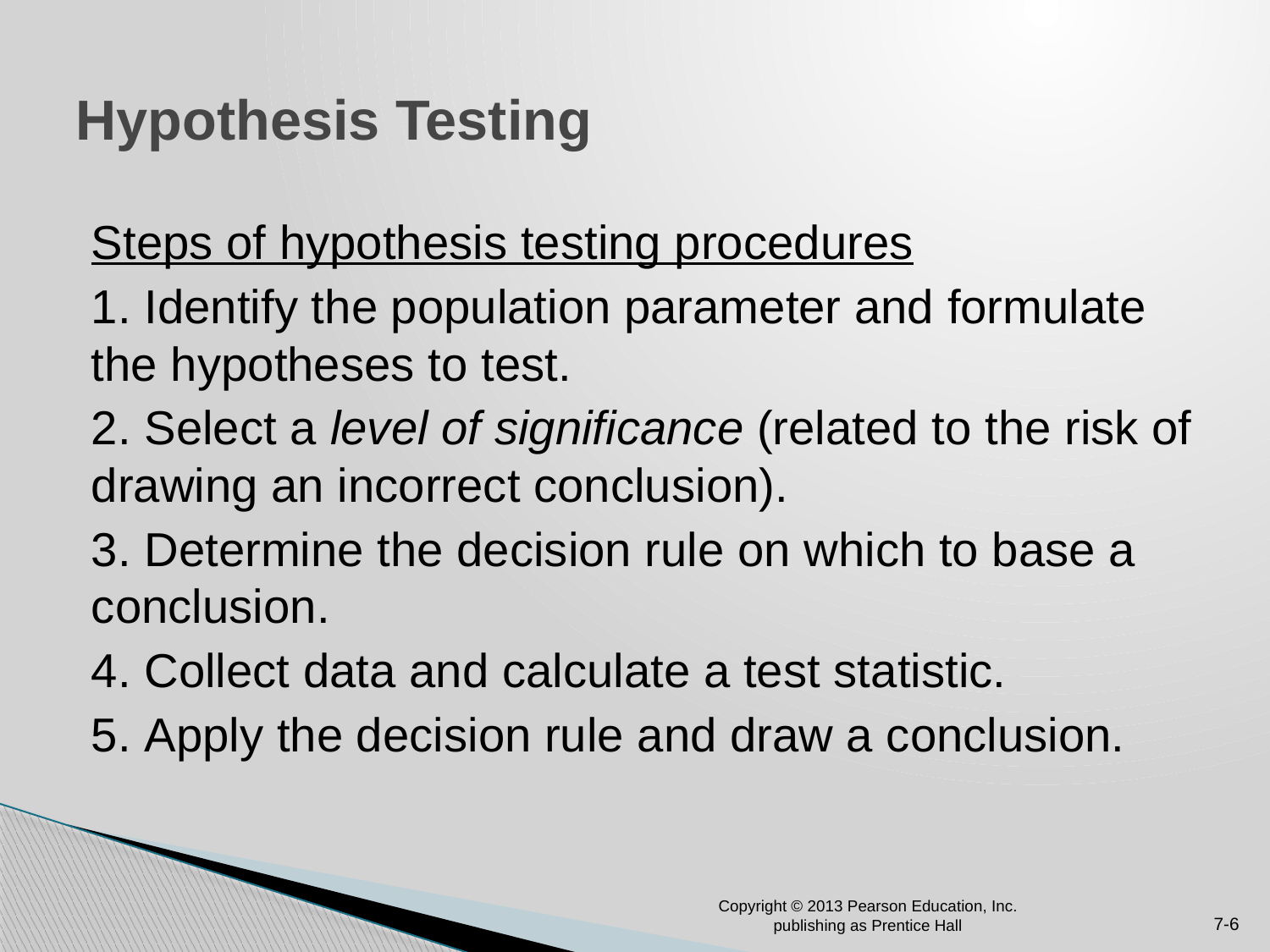

# Hypothesis Testing
Steps of hypothesis testing procedures
 Identify the population parameter and formulate  the hypotheses to test.
 Select a level of significance (related to the risk of drawing an incorrect conclusion).
 Determine the decision rule on which to base a conclusion.
 Collect data and calculate a test statistic.
 Apply the decision rule and draw a conclusion.

Copyright © 2013 Pearson Education, Inc. publishing as Prentice Hall
7-6